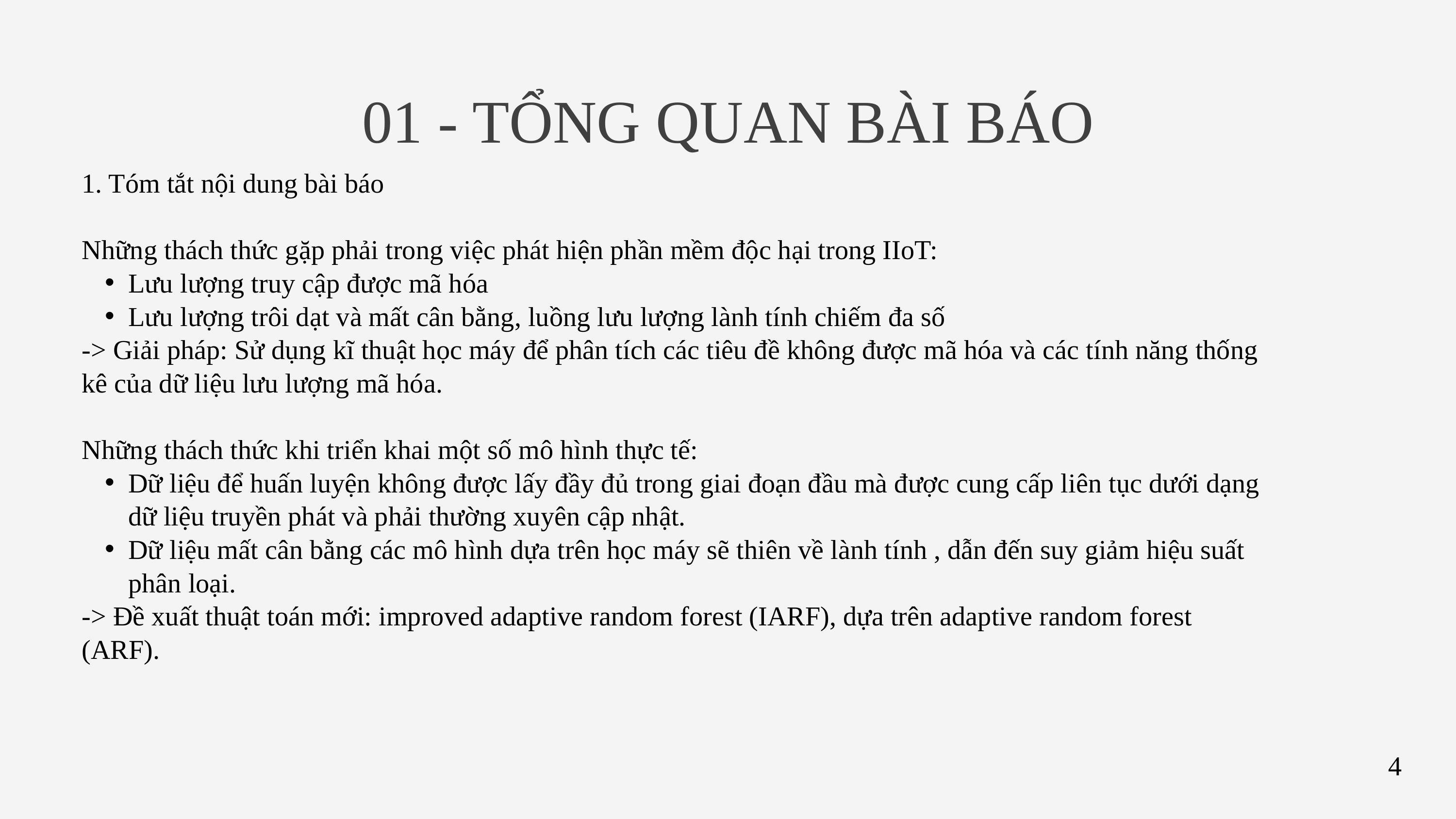

01 - TỔNG QUAN BÀI BÁO
1. Tóm tắt nội dung bài báo

Những thách thức gặp phải trong việc phát hiện phần mềm độc hại trong IIoT:
Lưu lượng truy cập được mã hóa
Lưu lượng trôi dạt và mất cân bằng, luồng lưu lượng lành tính chiếm đa số
-> Giải pháp: Sử dụng kĩ thuật học máy để phân tích các tiêu đề không được mã hóa và các tính năng thống kê của dữ liệu lưu lượng mã hóa.

Những thách thức khi triển khai một số mô hình thực tế:
Dữ liệu để huấn luyện không được lấy đầy đủ trong giai đoạn đầu mà được cung cấp liên tục dưới dạng dữ liệu truyền phát và phải thường xuyên cập nhật.
Dữ liệu mất cân bằng các mô hình dựa trên học máy sẽ thiên về lành tính , dẫn đến suy giảm hiệu suất phân loại.
-> Đề xuất thuật toán mới: improved adaptive random forest (IARF), dựa trên adaptive random forest (ARF).
4